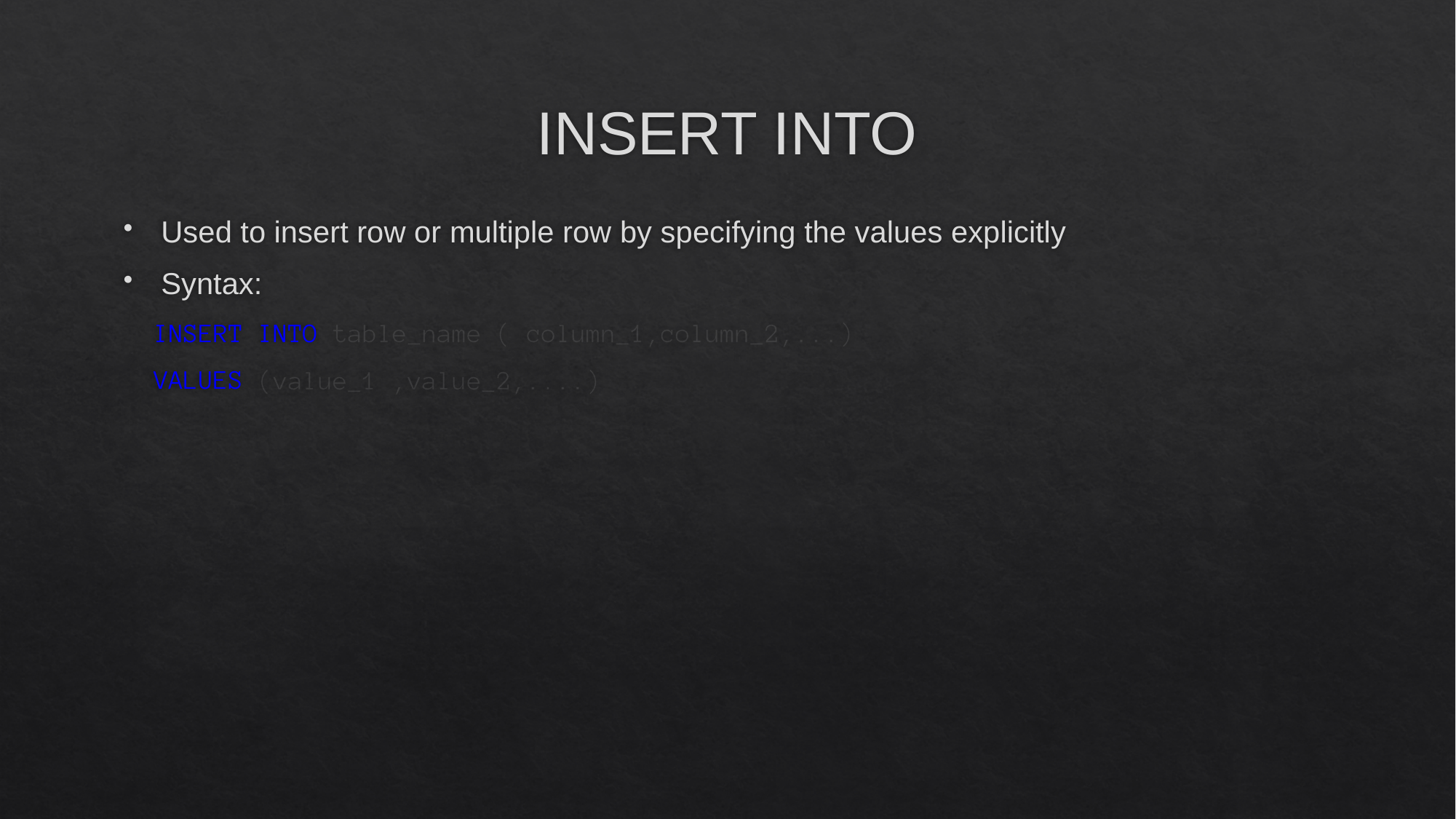

# INSERT INTO
Used to insert row or multiple row by specifying the values explicitly
Syntax:
  INSERT INTO table_name ( column_1,column_2,...)
  VALUES (value_1 ,value_2,....)